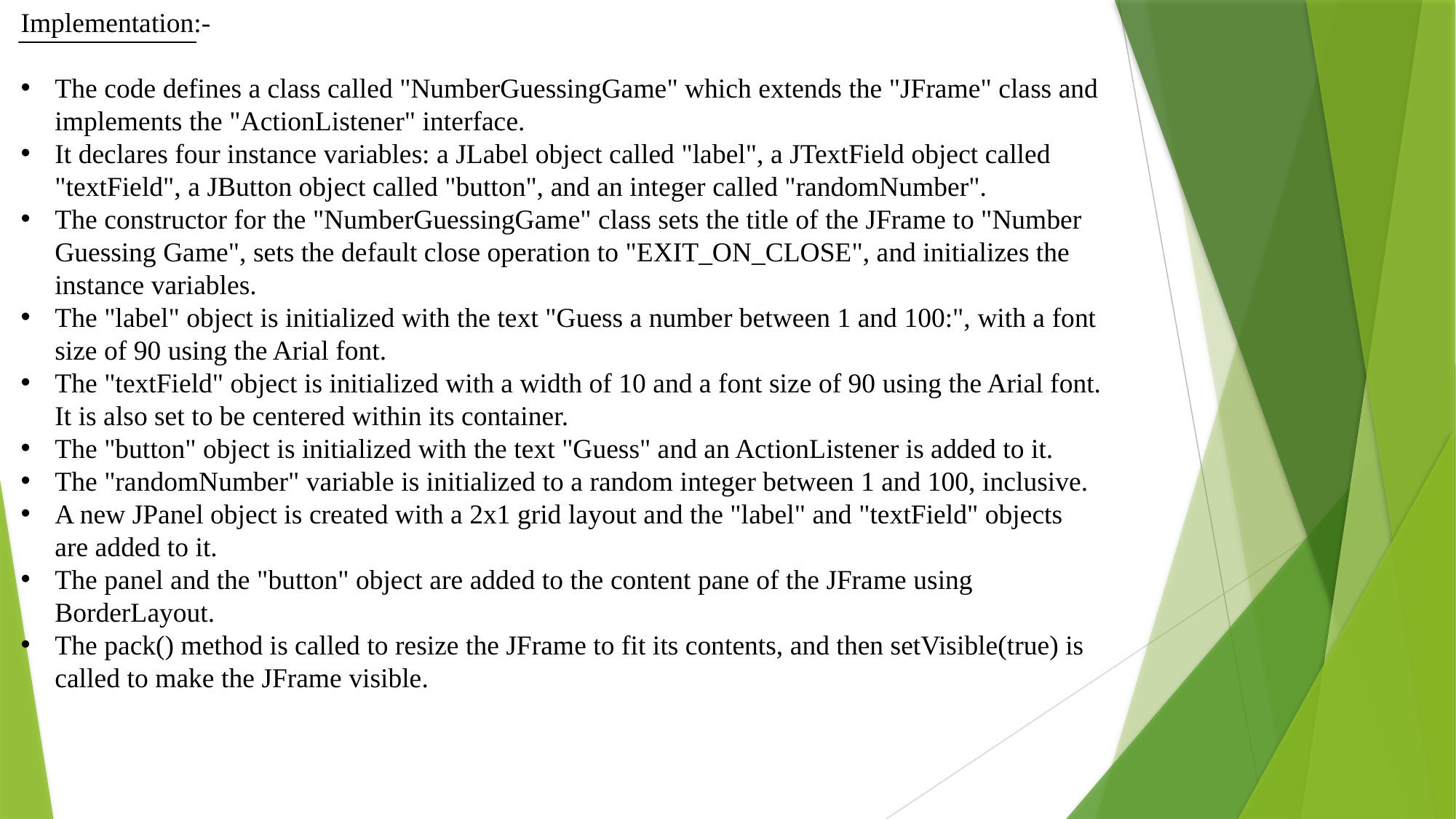

Implementation:-

The code defines a class called "NumberGuessingGame" which extends the "JFrame" class and implements the "ActionListener" interface.
It declares four instance variables: a JLabel object called "label", a JTextField object called "textField", a JButton object called "button", and an integer called "randomNumber".
The constructor for the "NumberGuessingGame" class sets the title of the JFrame to "Number Guessing Game", sets the default close operation to "EXIT_ON_CLOSE", and initializes the instance variables.
The "label" object is initialized with the text "Guess a number between 1 and 100:", with a font size of 90 using the Arial font.
The "textField" object is initialized with a width of 10 and a font size of 90 using the Arial font. It is also set to be centered within its container.
The "button" object is initialized with the text "Guess" and an ActionListener is added to it.
The "randomNumber" variable is initialized to a random integer between 1 and 100, inclusive.
A new JPanel object is created with a 2x1 grid layout and the "label" and "textField" objects are added to it.
The panel and the "button" object are added to the content pane of the JFrame using BorderLayout.
The pack() method is called to resize the JFrame to fit its contents, and then setVisible(true) is called to make the JFrame visible.